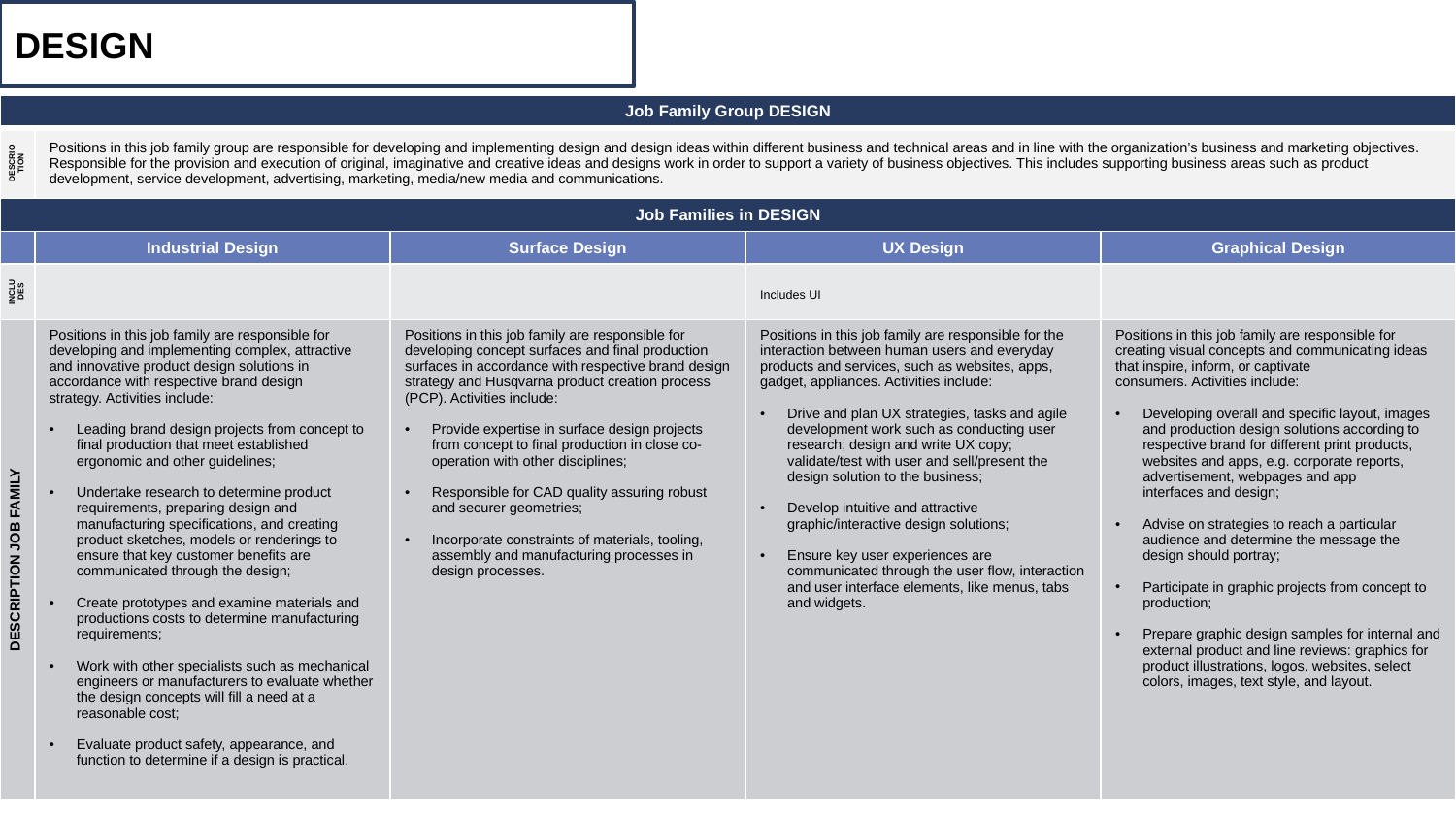

DESIGN

| Job Family Group DESIGN |  |  |  |  |
| --- | --- | --- | --- | --- |
| DESCRIOTION | Positions in this job family group are responsible for developing and implementing design and design ideas within different business and technical areas and in line with the organization’s business and marketing objectives. Responsible for the provision and execution of original, imaginative and creative ideas and designs work in order to support a variety of business objectives. This includes supporting business areas such as product development, service development, advertising, marketing, media/new media and communications. |  |  |  |
| Job Families in DESIGN |  |  |  |  |
|  | Industrial Design | Surface Design | UX Design | Graphical Design |
| INCLUDES |  |  | Includes UI |  |
| DESCRIPTION JOB FAMILY | Positions in this job family are responsible for developing and implementing complex, attractive and innovative product design solutions in accordance with respective brand design strategy. Activities include:  Leading brand design projects from concept to final production that meet established ergonomic and other guidelines; Undertake research to determine product requirements, preparing design and manufacturing specifications, and creating product sketches, models or renderings to ensure that key customer benefits are communicated through the design; Create prototypes and examine materials and productions costs to determine manufacturing requirements; Work with other specialists such as mechanical engineers or manufacturers to evaluate whether the design concepts will fill a need at a reasonable cost;  Evaluate product safety, appearance, and function to determine if a design is practical. | Positions in this job family are responsible for developing concept surfaces and final production surfaces in accordance with respective brand design strategy and Husqvarna product creation process (PCP). Activities include:  Provide expertise in surface design projects from concept to final production in close co-operation with other disciplines; Responsible for CAD quality assuring robust and securer geometries; Incorporate constraints of materials, tooling, assembly and manufacturing processes in design processes. | Positions in this job family are responsible for the interaction between human users and everyday products and services, such as websites, apps, gadget, appliances. Activities include:  Drive and plan UX strategies, tasks and agile development work such as conducting user research; design and write UX copy; validate/test with user and sell/present the design solution to the business; Develop intuitive and attractive graphic/interactive design solutions;  Ensure key user experiences are communicated through the user flow, interaction and user interface elements, like menus, tabs and widgets. | Positions in this job family are responsible for creating visual concepts and communicating ideas that inspire, inform, or captivate consumers. Activities include:  Developing overall and specific layout, images and production design solutions according to respective brand for different print products, websites and apps, e.g. corporate reports, advertisement, webpages and app interfaces and design;  Advise on strategies to reach a particular audience and determine the message the design should portray;  Participate in graphic projects from concept to production; Prepare graphic design samples for internal and external product and line reviews: graphics for product illustrations, logos, websites, select colors, images, text style, and layout. |